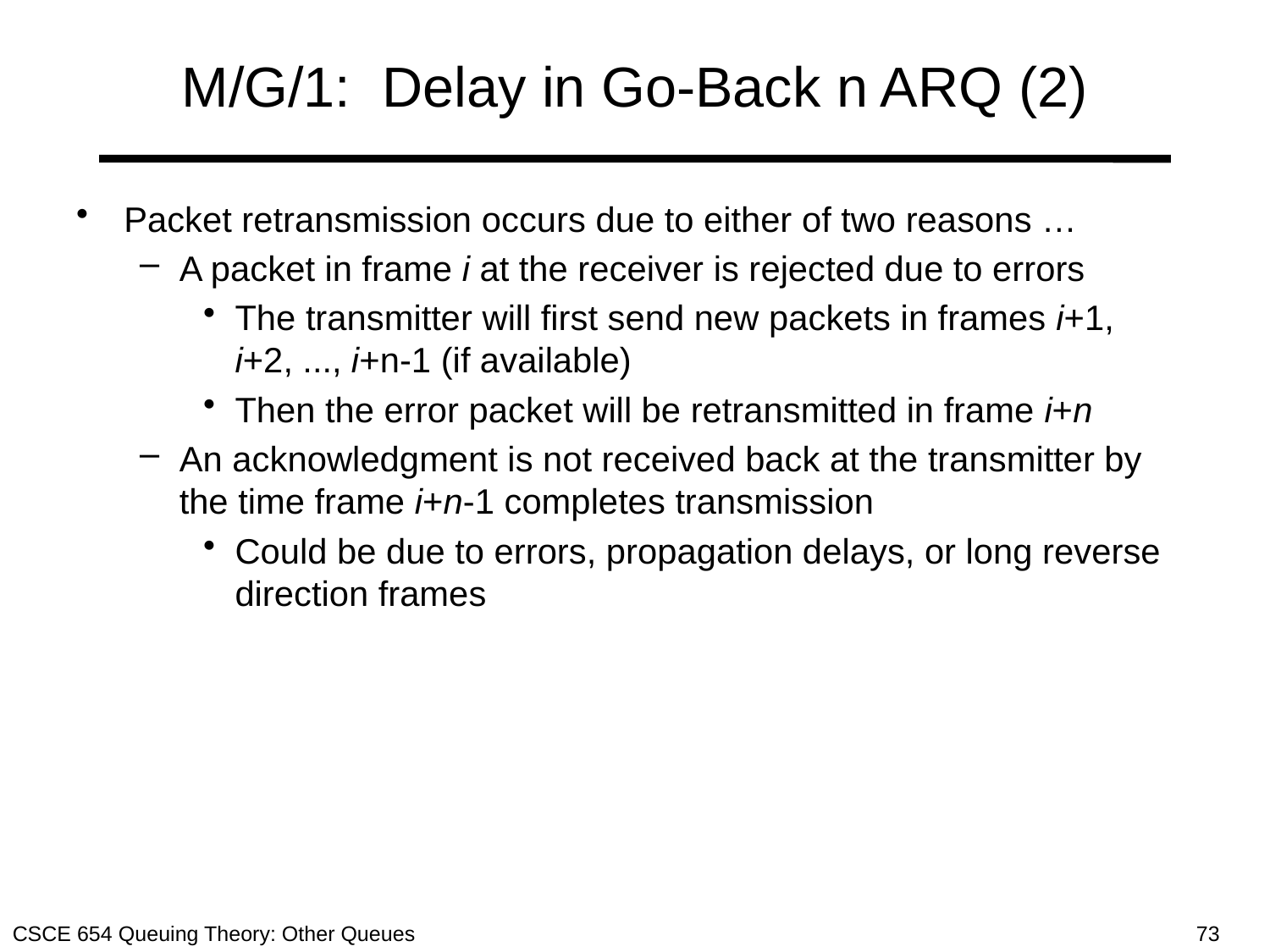

# M/G/1:  Delay in Go-Back n ARQ (2)
Packet retransmission occurs due to either of two reasons …
A packet in frame i at the receiver is rejected due to errors
The transmitter will first send new packets in frames i+1, i+2, ..., i+n-1 (if available)
Then the error packet will be retransmitted in frame i+n
An acknowledgment is not received back at the transmitter by the time frame i+n-1 completes transmission
Could be due to errors, propagation delays, or long reverse direction frames